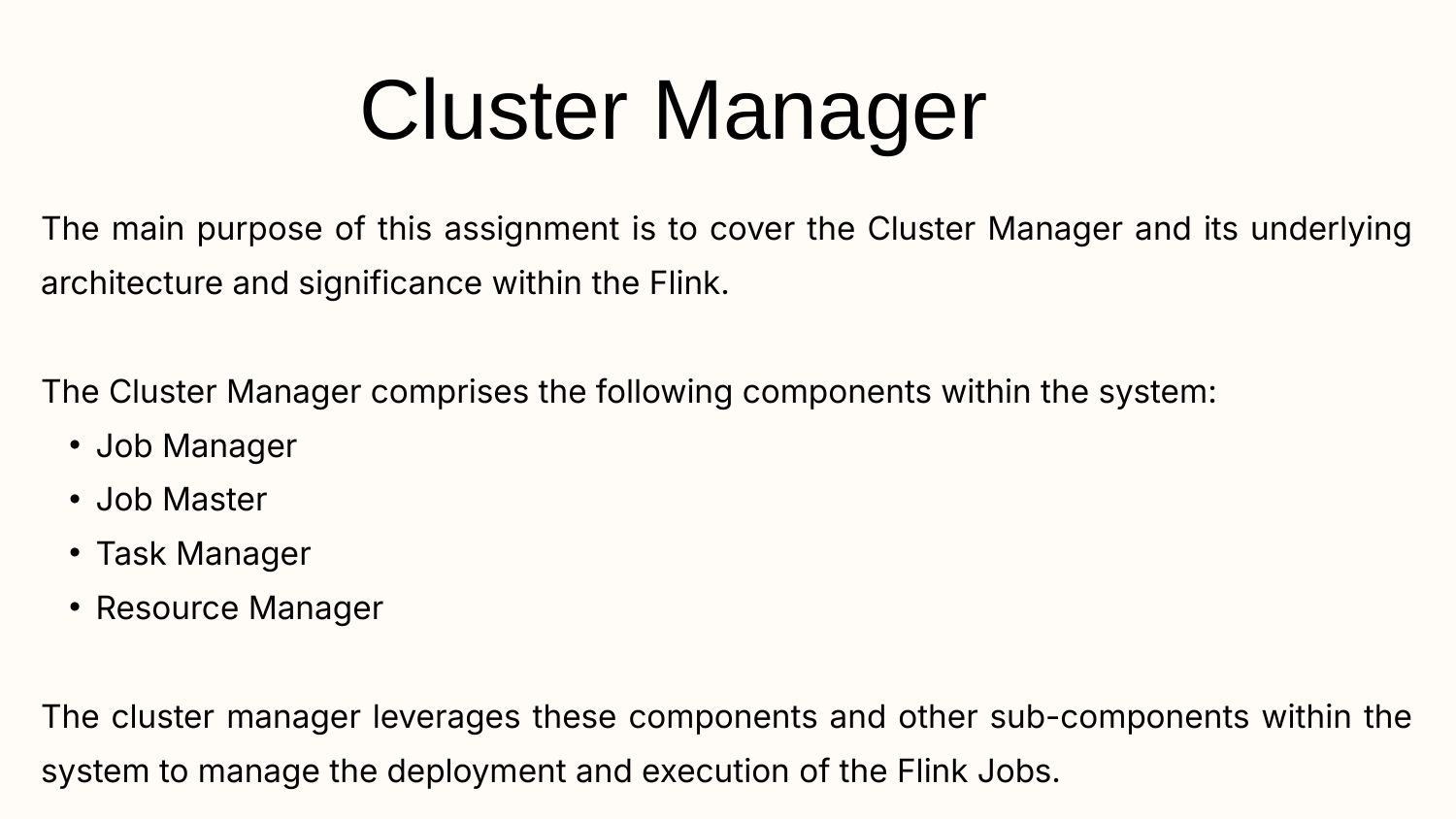

Cluster Manager
The main purpose of this assignment is to cover the Cluster Manager and its underlying architecture and significance within the Flink.

The Cluster Manager comprises the following components within the system:
Job Manager
Job Master
Task Manager
Resource Manager

The cluster manager leverages these components and other sub-components within the system to manage the deployment and execution of the Flink Jobs.